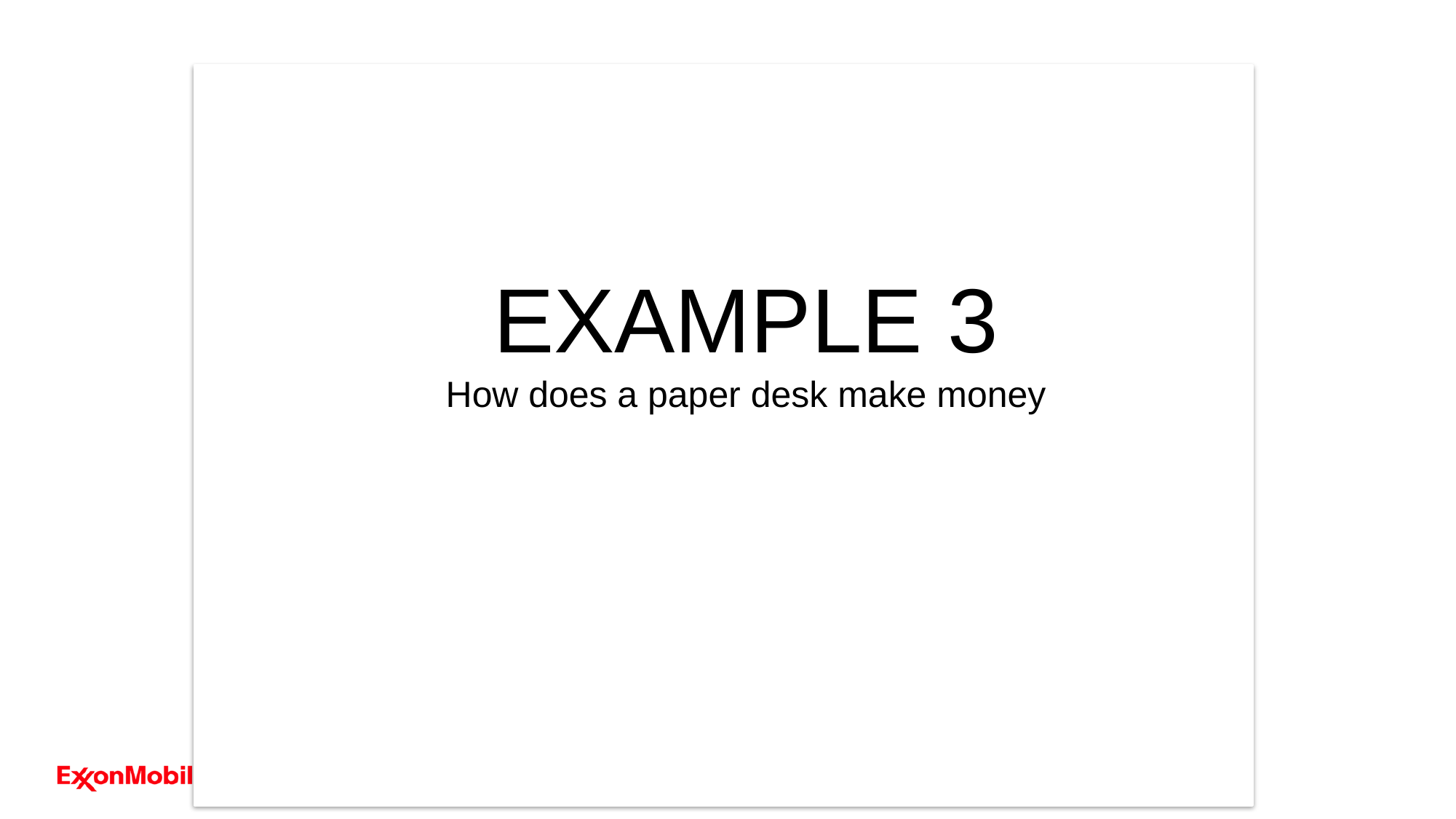

EXAMPLE 3
How does a paper desk make money